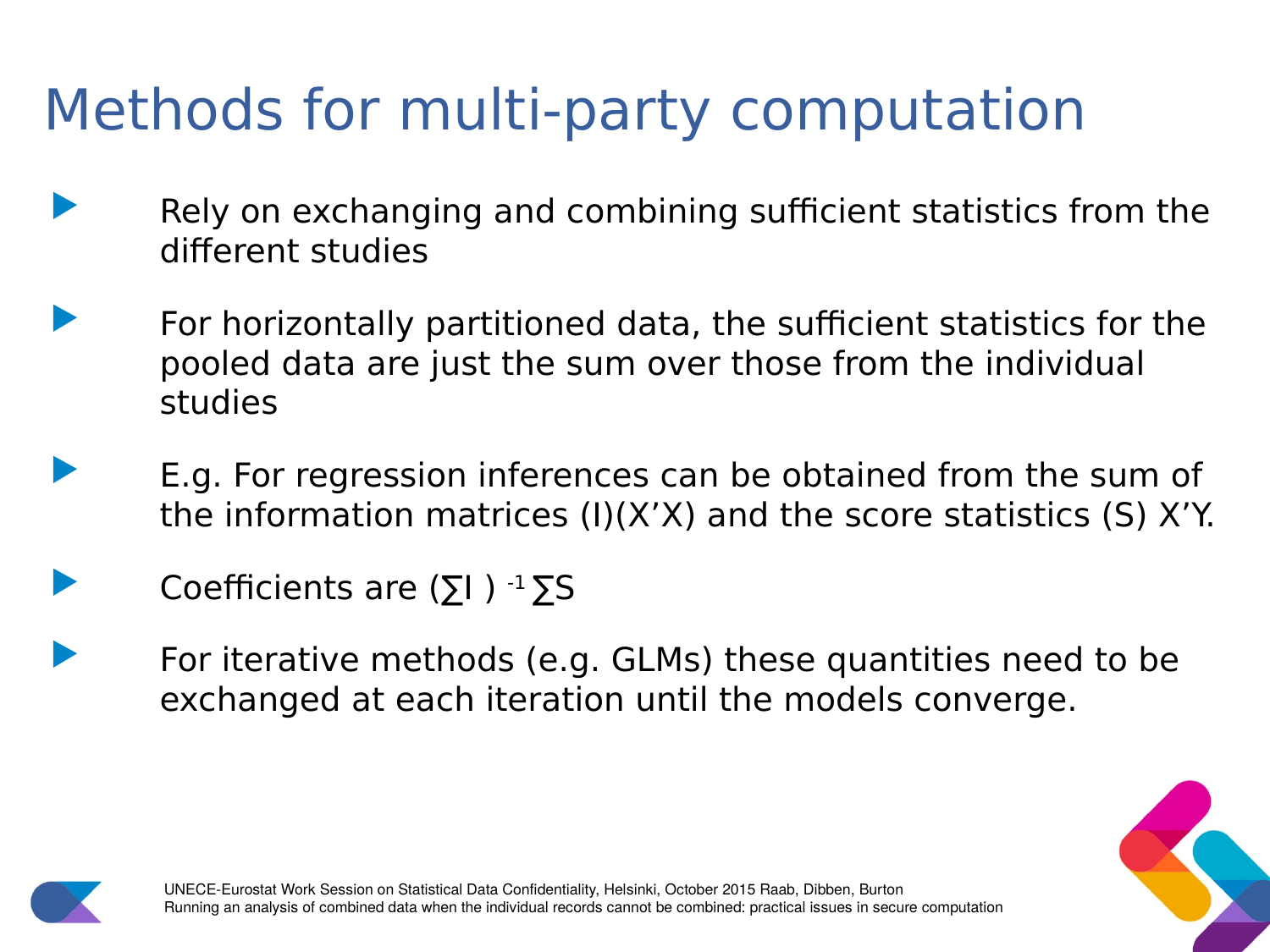

# Methods for multi-party computation
Rely on exchanging and combining sufficient statistics from the different studies
For horizontally partitioned data, the sufficient statistics for the pooled data are just the sum over those from the individual studies
E.g. For regression inferences can be obtained from the sum of the information matrices (I)(X’X) and the score statistics (S) X’Y.
Coefficients are (∑I ) -1 ∑S
For iterative methods (e.g. GLMs) these quantities need to be exchanged at each iteration until the models converge.